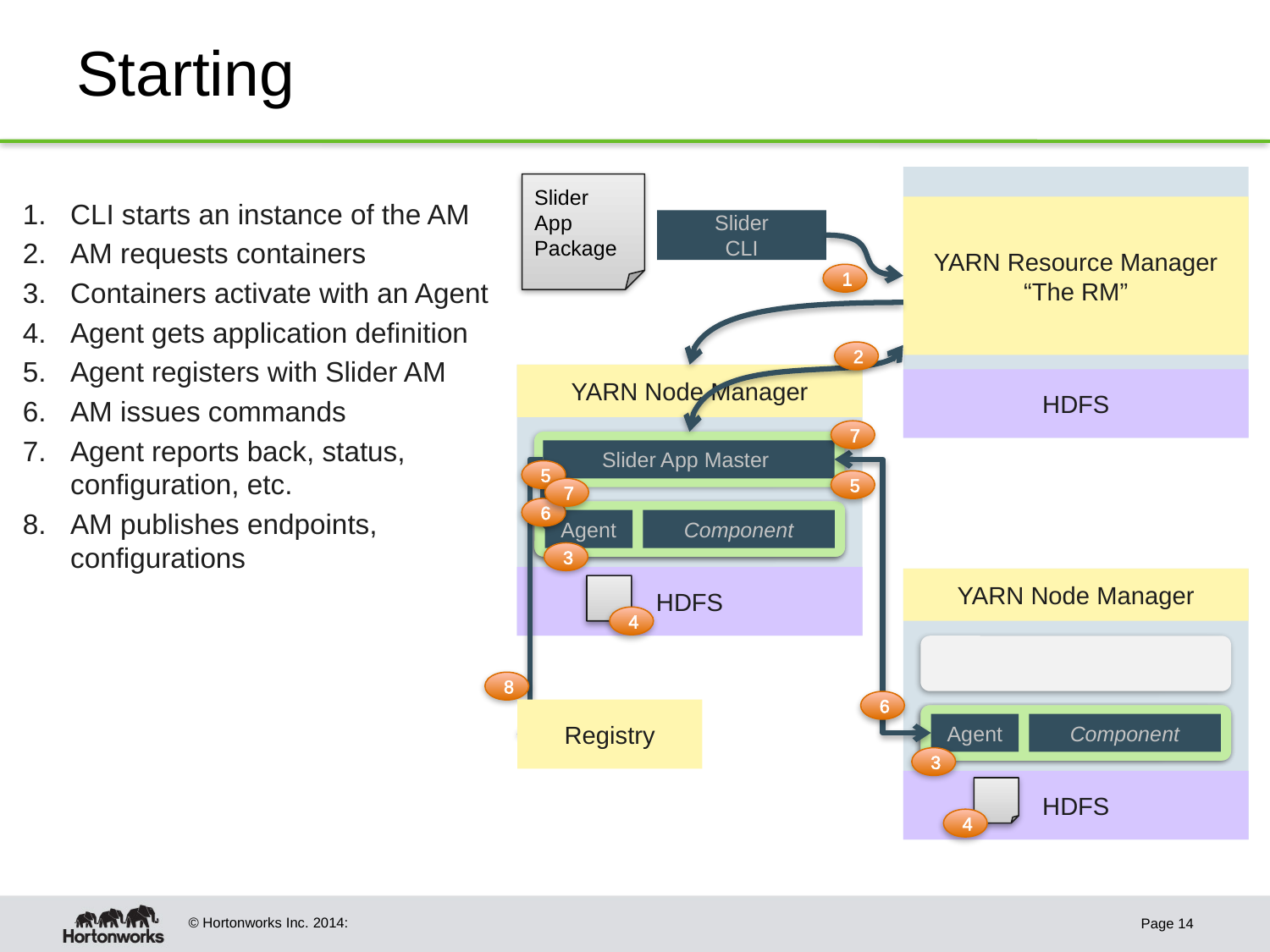

# Starting

YARN Resource Manager
“The RM”
HDFS
Slider
App Package
CLI starts an instance of the AM
AM requests containers
Containers activate with an Agent
Agent gets application definition
Agent registers with Slider AM
AM issues commands
Agent reports back, status,
configuration, etc.
AM publishes endpoints,
configurations
Slider
CLI
1
2

YARN Node Manager

HDFS
7

Slider App Master
5
5
7
6

Agent
Component
3

YARN Node Manager

HDFS

4
8
6
Registry

Agent
Component
3

4
Page 14